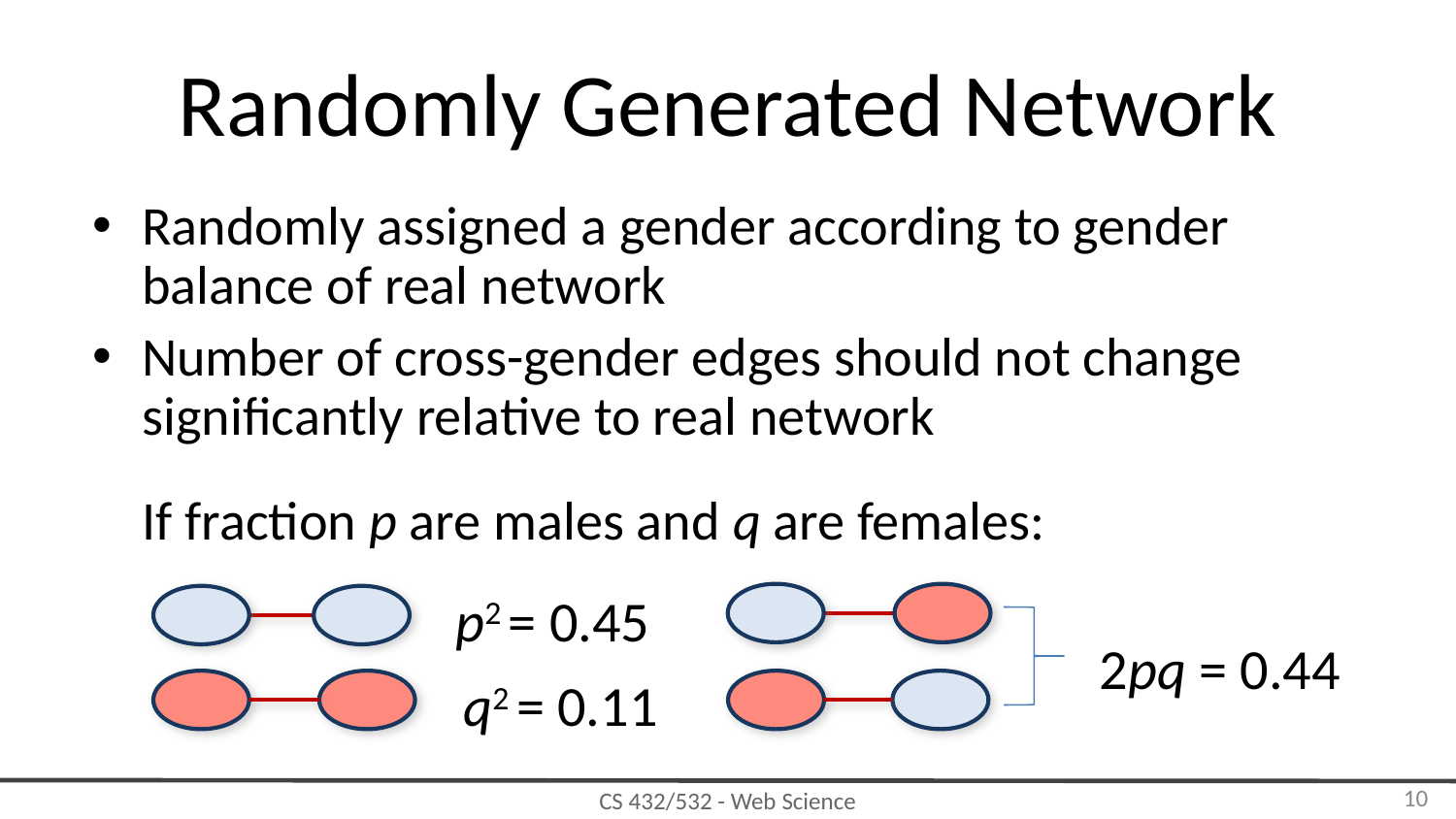

# Randomly Generated Network
Randomly assigned a gender according to gender balance of real network
Number of cross-gender edges should not change significantly relative to real network

If fraction p are males and q are females:

p2 = 0.45

2pq = 0.44
q2 = 0.11

10